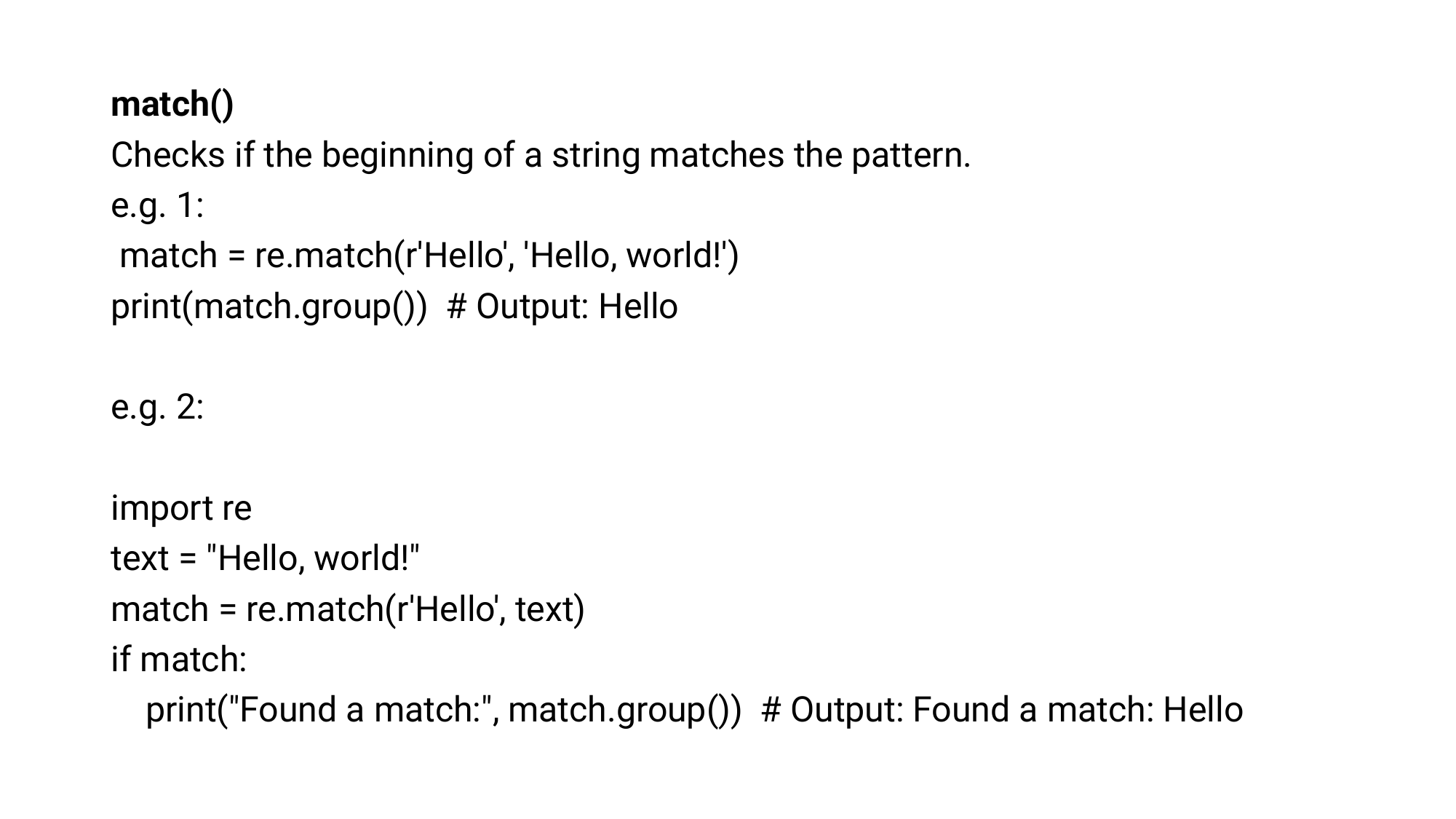

match()
Checks if the beginning of a string matches the pattern.
e.g. 1:
 match = re.match(r'Hello', 'Hello, world!')
print(match.group())  # Output: Hello

e.g. 2:

import re
text = "Hello, world!"
match = re.match(r'Hello', text)
if match:
    print("Found a match:", match.group())  # Output: Found a match: Hello